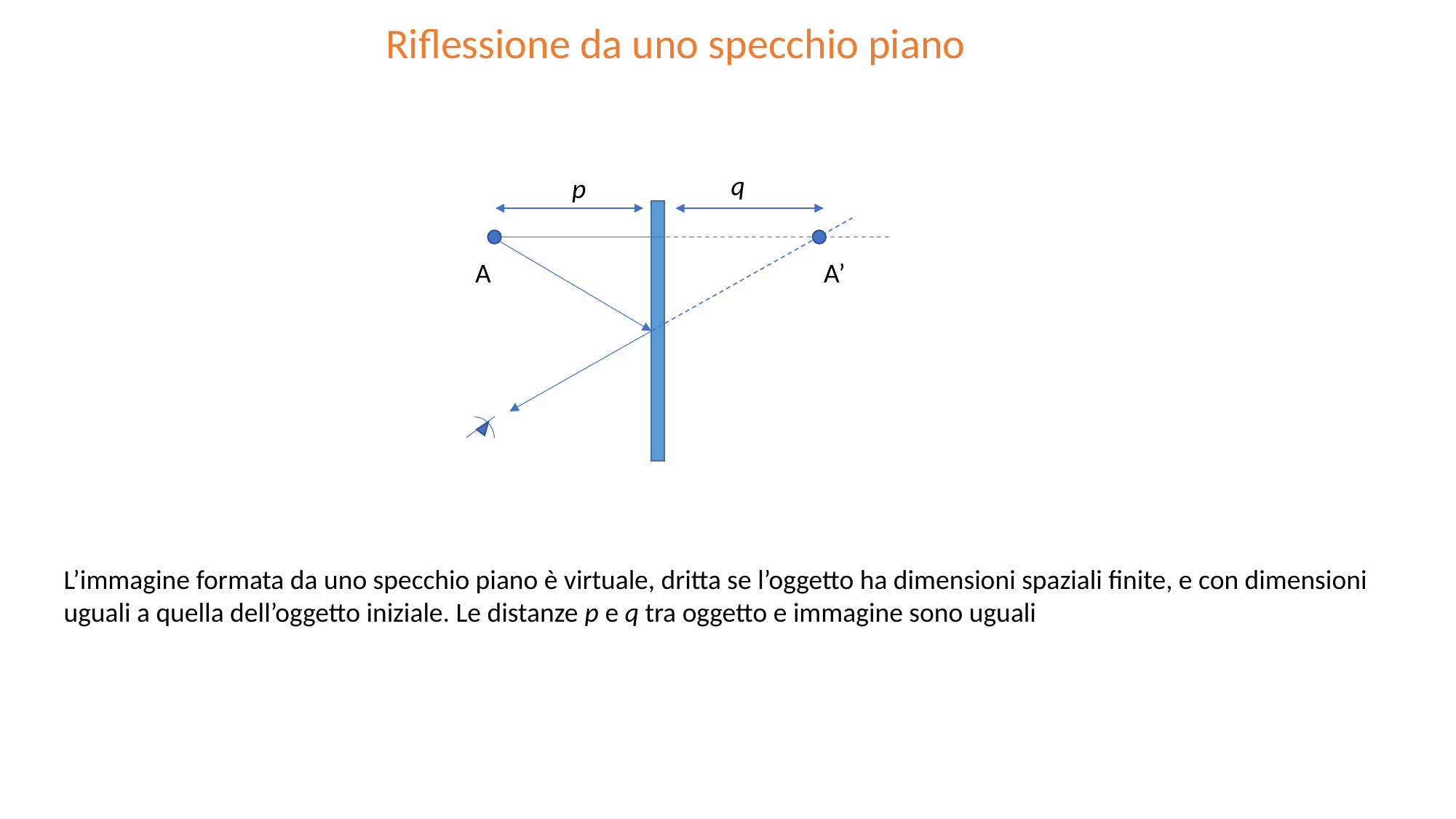

Riflessione da uno specchio piano
q
p

A
A’

L’immagine formata da uno specchio piano è virtuale, dritta se l’oggetto ha dimensioni spaziali finite, e con dimensioni uguali a quella dell’oggetto iniziale. Le distanze p e q tra oggetto e immagine sono uguali